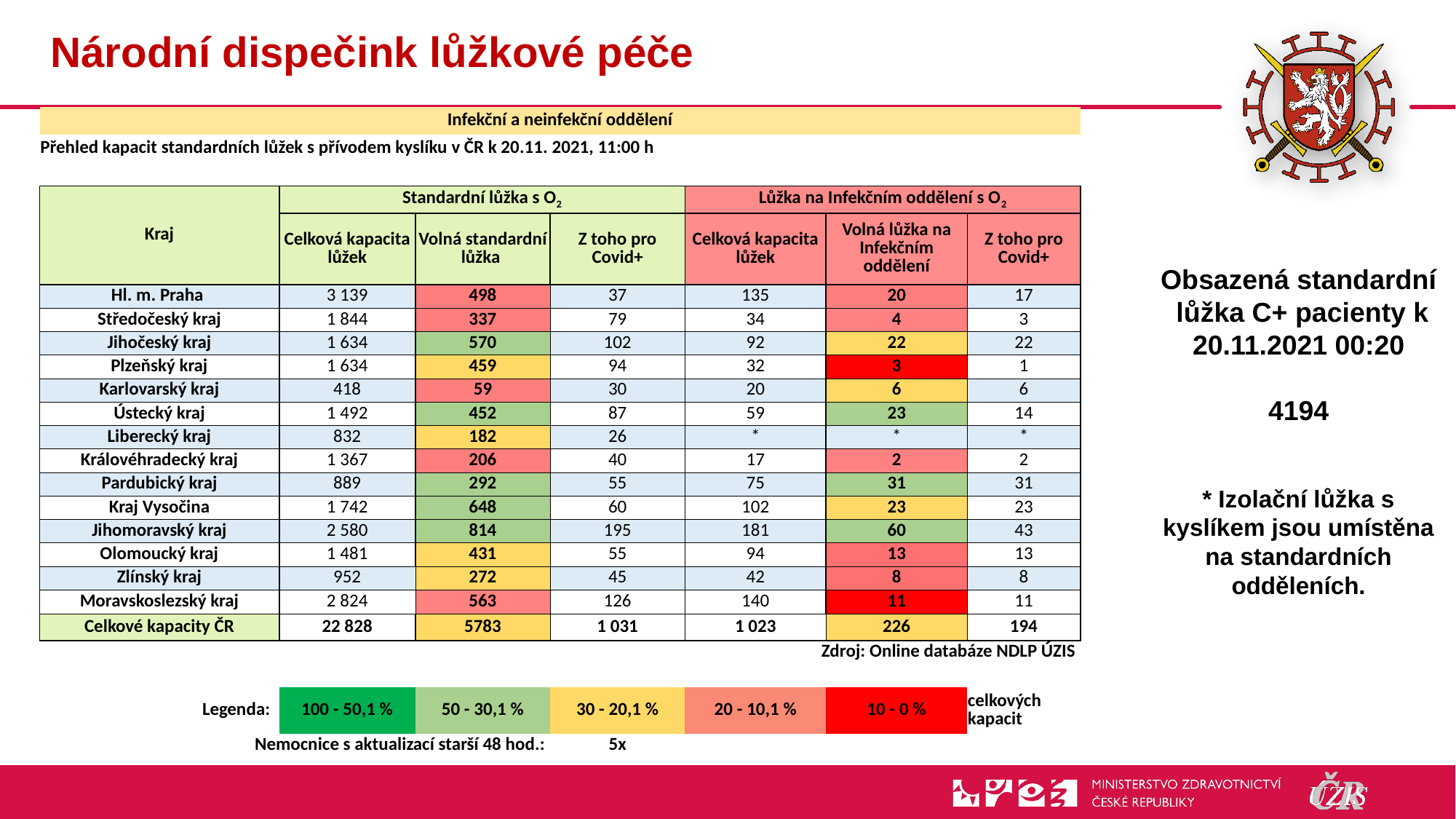

# Národní dispečink lůžkové péče
| Infekční a neinfekční oddělení |  |  |  |  |  |  |
| --- | --- | --- | --- | --- | --- | --- |
| Přehled kapacit standardních lůžek s přívodem kyslíku v ČR k 20.11. 2021, 11:00 h |  |  |  |  |  |  |
|  |  |  |  |  |  |  |
| Kraj | Standardní lůžka s O2 |  |  | Lůžka na Infekčním oddělení s O2 |  |  |
|  | Celková kapacita lůžek | Volná standardní lůžka | Z toho pro Covid+ | Celková kapacita lůžek | Volná lůžka na Infekčním oddělení | Z toho pro Covid+ |
| Hl. m. Praha | 3 139 | 498 | 37 | 135 | 20 | 17 |
| Středočeský kraj | 1 844 | 337 | 79 | 34 | 4 | 3 |
| Jihočeský kraj | 1 634 | 570 | 102 | 92 | 22 | 22 |
| Plzeňský kraj | 1 634 | 459 | 94 | 32 | 3 | 1 |
| Karlovarský kraj | 418 | 59 | 30 | 20 | 6 | 6 |
| Ústecký kraj | 1 492 | 452 | 87 | 59 | 23 | 14 |
| Liberecký kraj | 832 | 182 | 26 | \* | \* | \* |
| Královéhradecký kraj | 1 367 | 206 | 40 | 17 | 2 | 2 |
| Pardubický kraj | 889 | 292 | 55 | 75 | 31 | 31 |
| Kraj Vysočina | 1 742 | 648 | 60 | 102 | 23 | 23 |
| Jihomoravský kraj | 2 580 | 814 | 195 | 181 | 60 | 43 |
| Olomoucký kraj | 1 481 | 431 | 55 | 94 | 13 | 13 |
| Zlínský kraj | 952 | 272 | 45 | 42 | 8 | 8 |
| Moravskoslezský kraj | 2 824 | 563 | 126 | 140 | 11 | 11 |
| Celkové kapacity ČR | 22 828 | 5783 | 1 031 | 1 023 | 226 | 194 |
| Zdroj: Online databáze NDLP ÚZIS |  |  |  |  |  |  |
|  |  |  |  |  |  |  |
| Legenda: | 100 - 50,1 % | 50 - 30,1 % | 30 - 20,1 % | 20 - 10,1 % | 10 - 0 % | celkových kapacit |
| Nemocnice s aktualizací starší 48 hod.: |  |  | 5x |  |  |  |
Obsazená standardní
 lůžka C+ pacienty k 20.11.2021 00:20

4194

* Izolační lůžka s kyslíkem jsou umístěna na standardních odděleních.